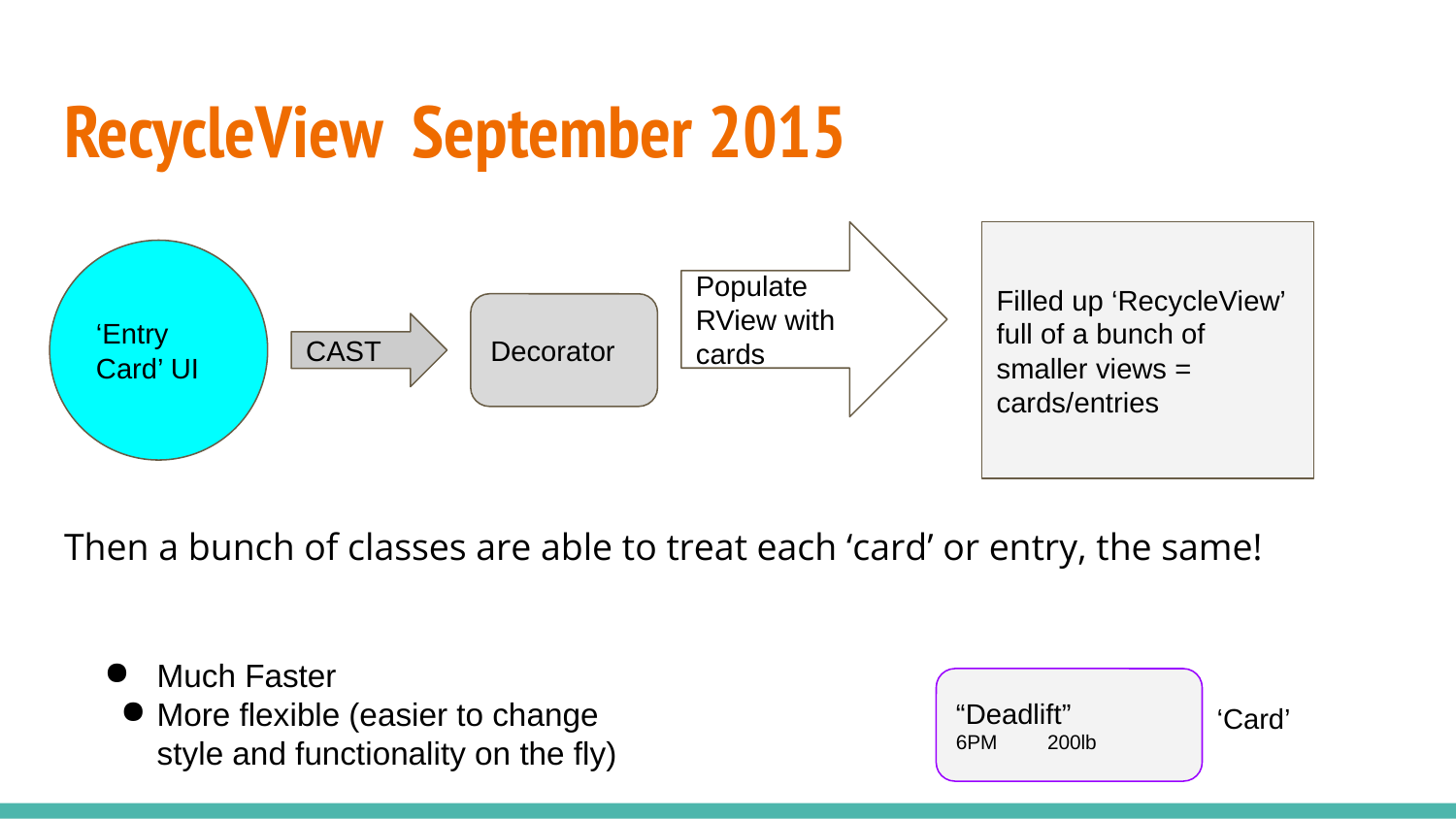

# RecycleView  September 2015
Populate RView with cards
Filled up ‘RecycleView’ full of a bunch of smaller views = cards/entries
‘Entry Card’ UI
Decorator
CAST
Then a bunch of classes are able to treat each ‘card’ or entry, the same!
Much Faster
More flexible (easier to change style and functionality on the fly)
“Deadlift”
6PM         200lb
‘Card’